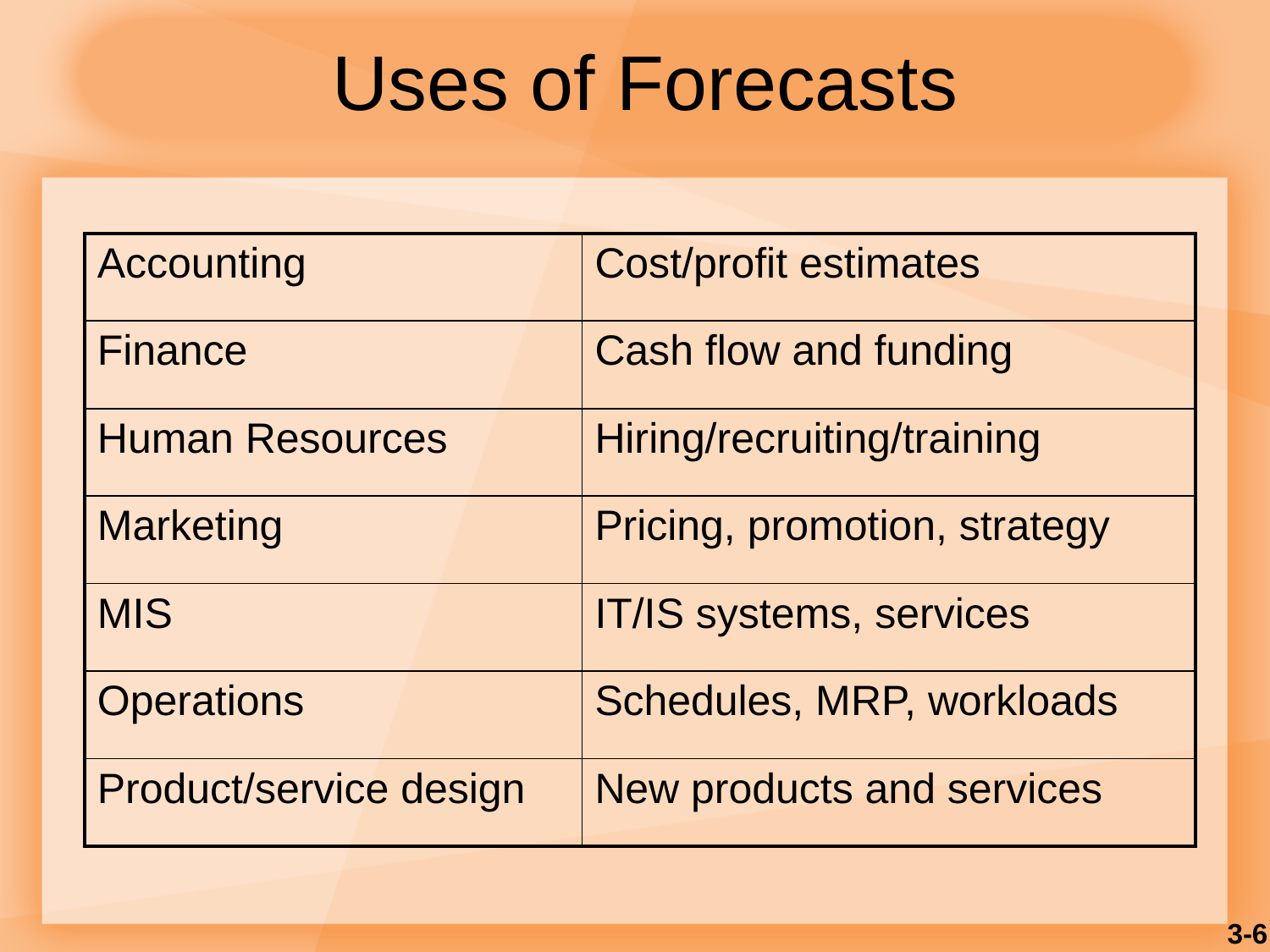

# Uses of Forecasts
| Accounting | Cost/profit estimates |
| --- | --- |
| Finance | Cash flow and funding |
| Human Resources | Hiring/recruiting/training |
| Marketing | Pricing, promotion, strategy |
| MIS | IT/IS systems, services |
| Operations | Schedules, MRP, workloads |
| Product/service design | New products and services |
3-6